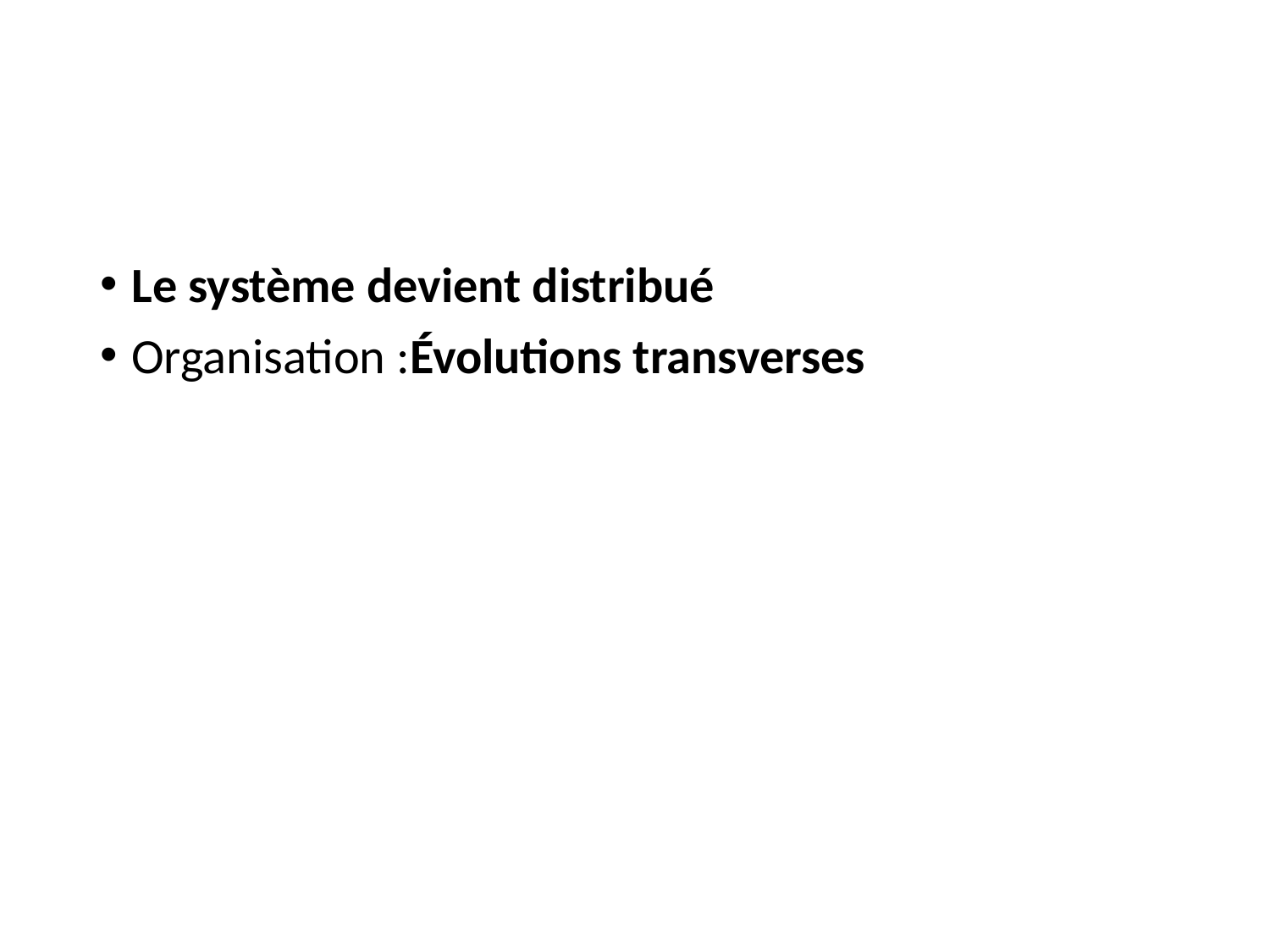

#
Le système devient distribué
Organisation :Évolutions transverses